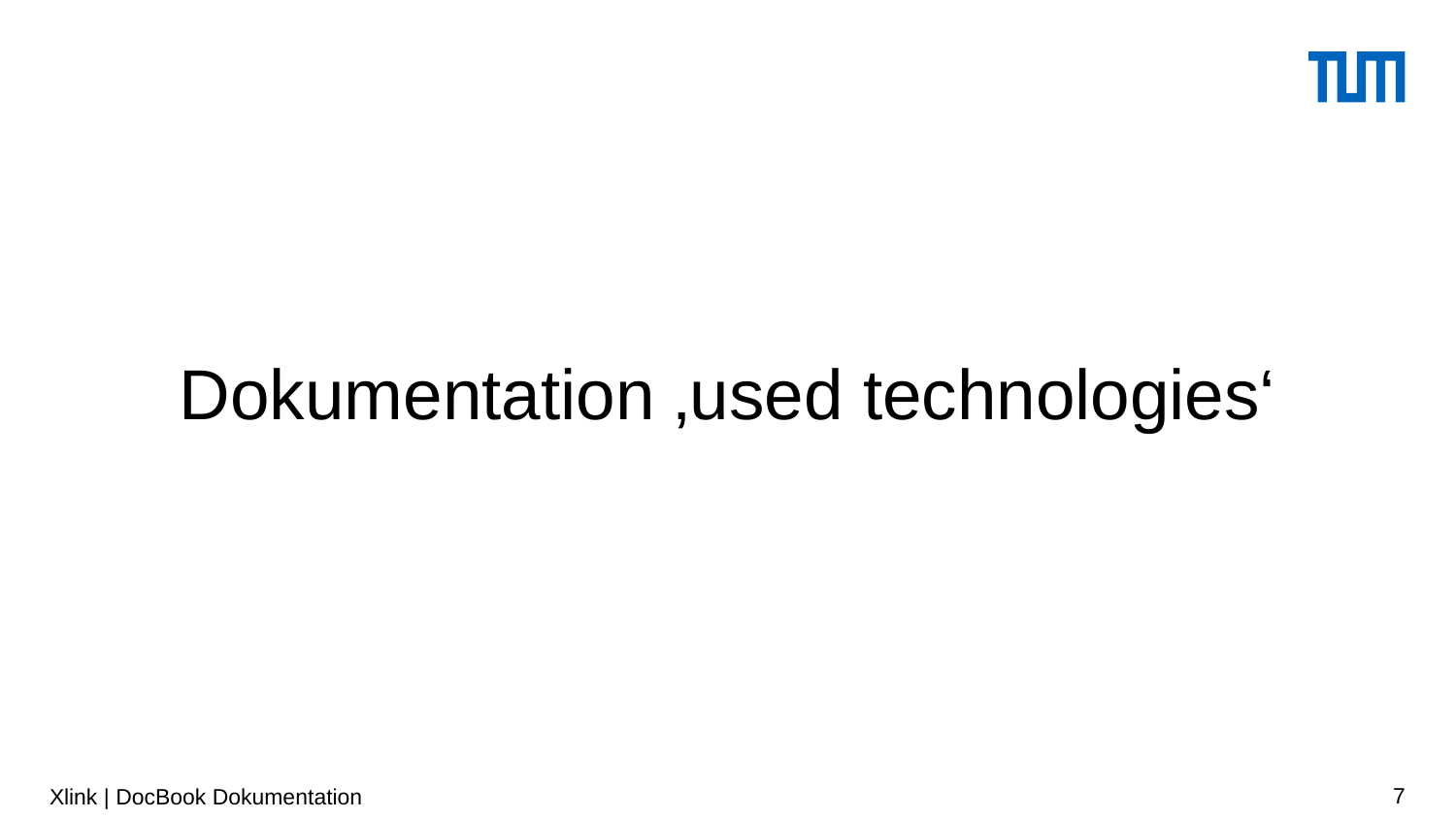

# Dokumentation ‚used technologies‘
Xlink | DocBook Dokumentation
7